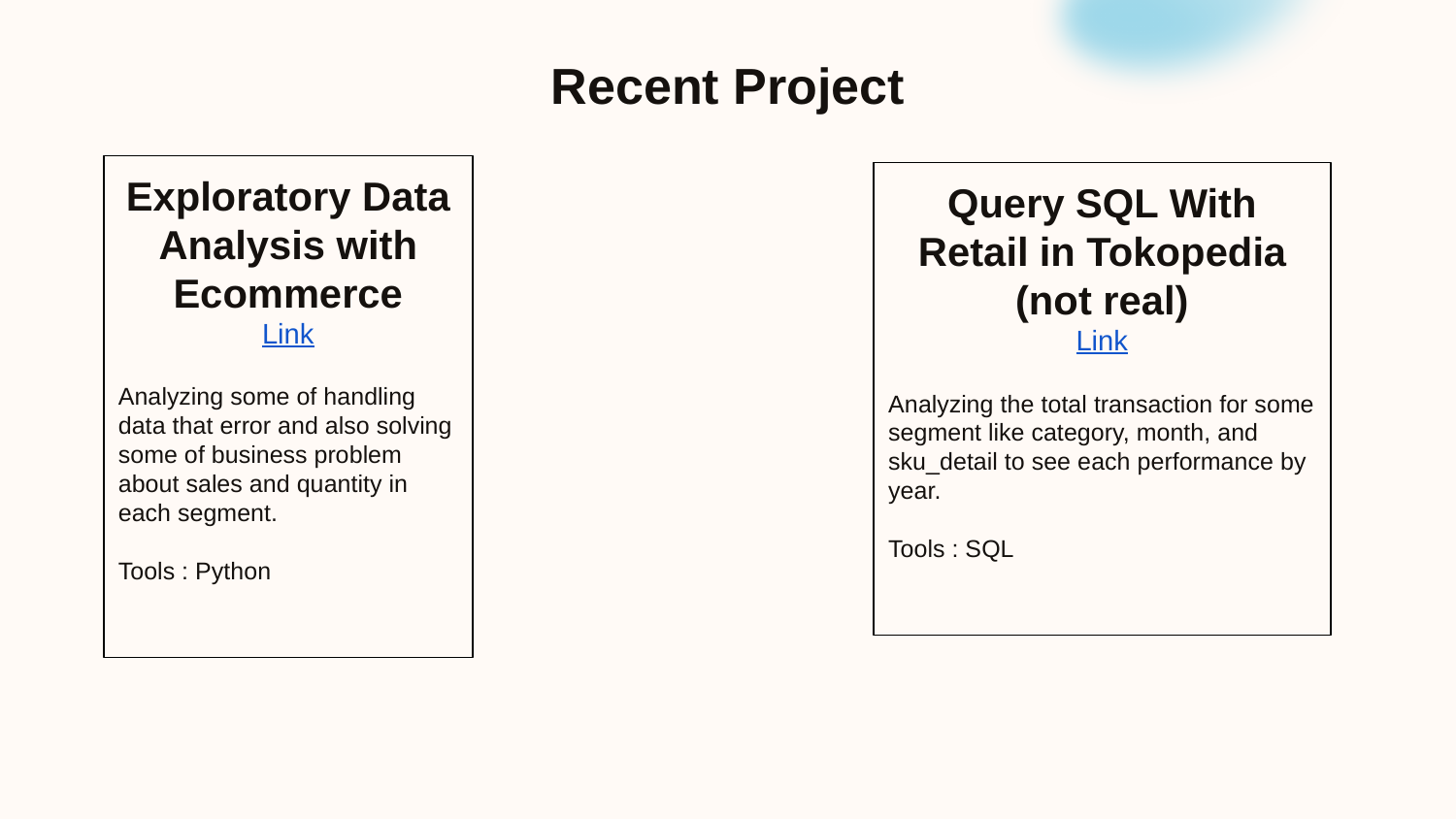

# Recent Project
Exploratory Data Analysis with Ecommerce
Link

Analyzing some of handling data that error and also solving some of business problem about sales and quantity in each segment.

Tools : Python

Query SQL With Retail in Tokopedia (not real)
Link

Analyzing the total transaction for some segment like category, month, and sku_detail to see each performance by year.

Tools : SQL